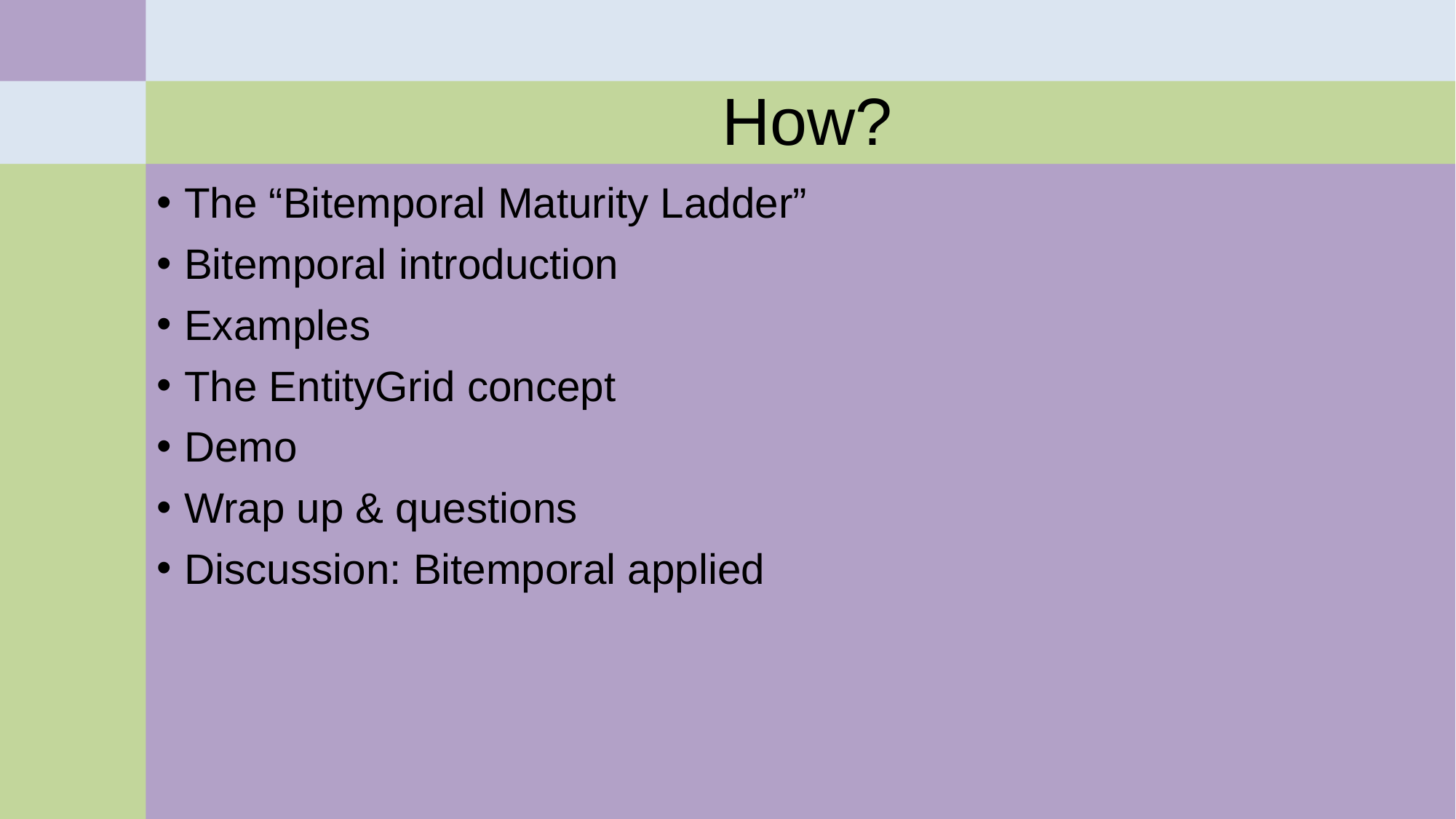

# How?
The “Bitemporal Maturity Ladder”
Bitemporal introduction
Examples
The EntityGrid concept
Demo
Wrap up & questions
Discussion: Bitemporal applied